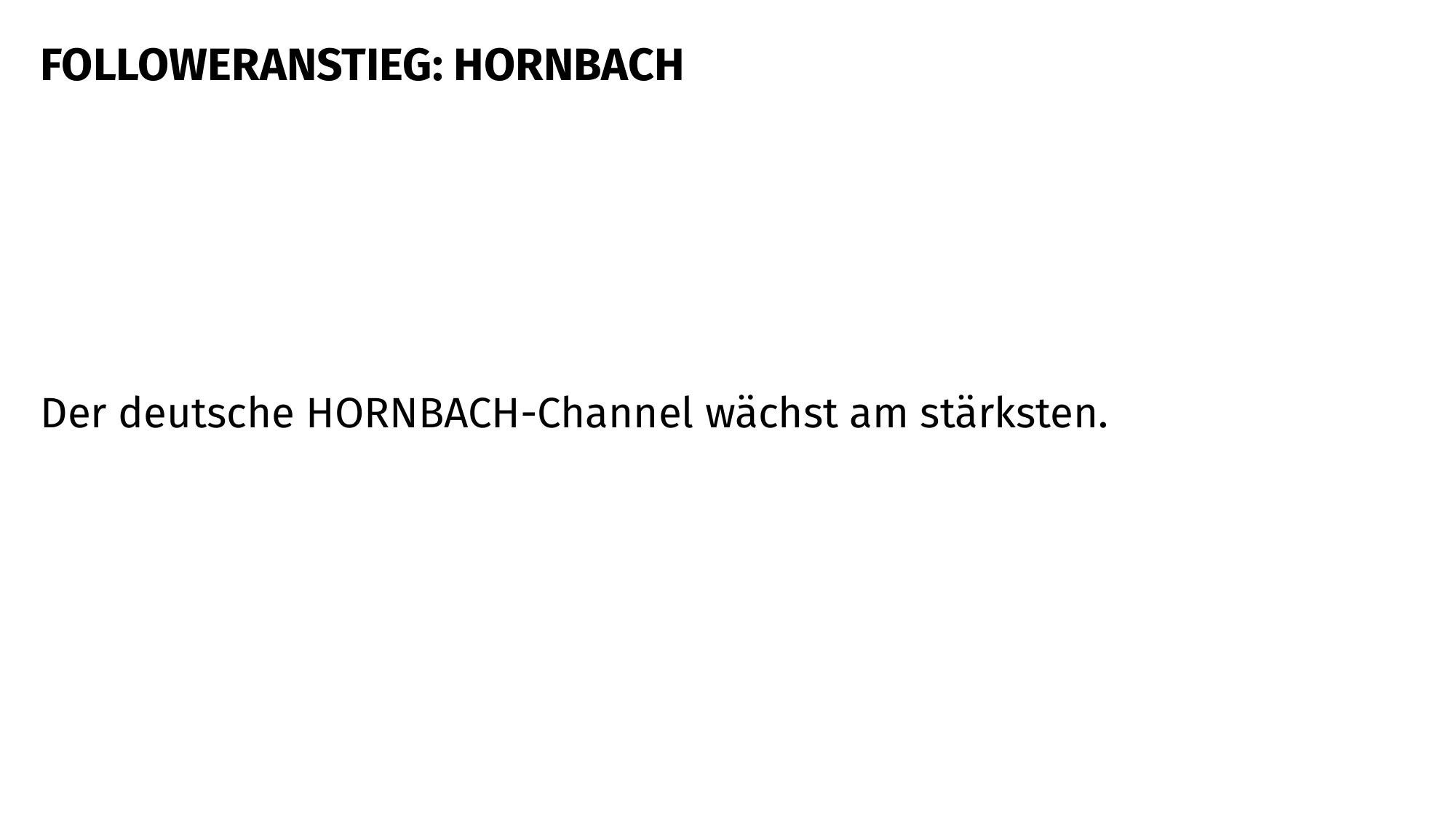

FOLLOWERANSTIEG: HORNBACH
Der deutsche HORNBACH-Channel wächst am stärksten.